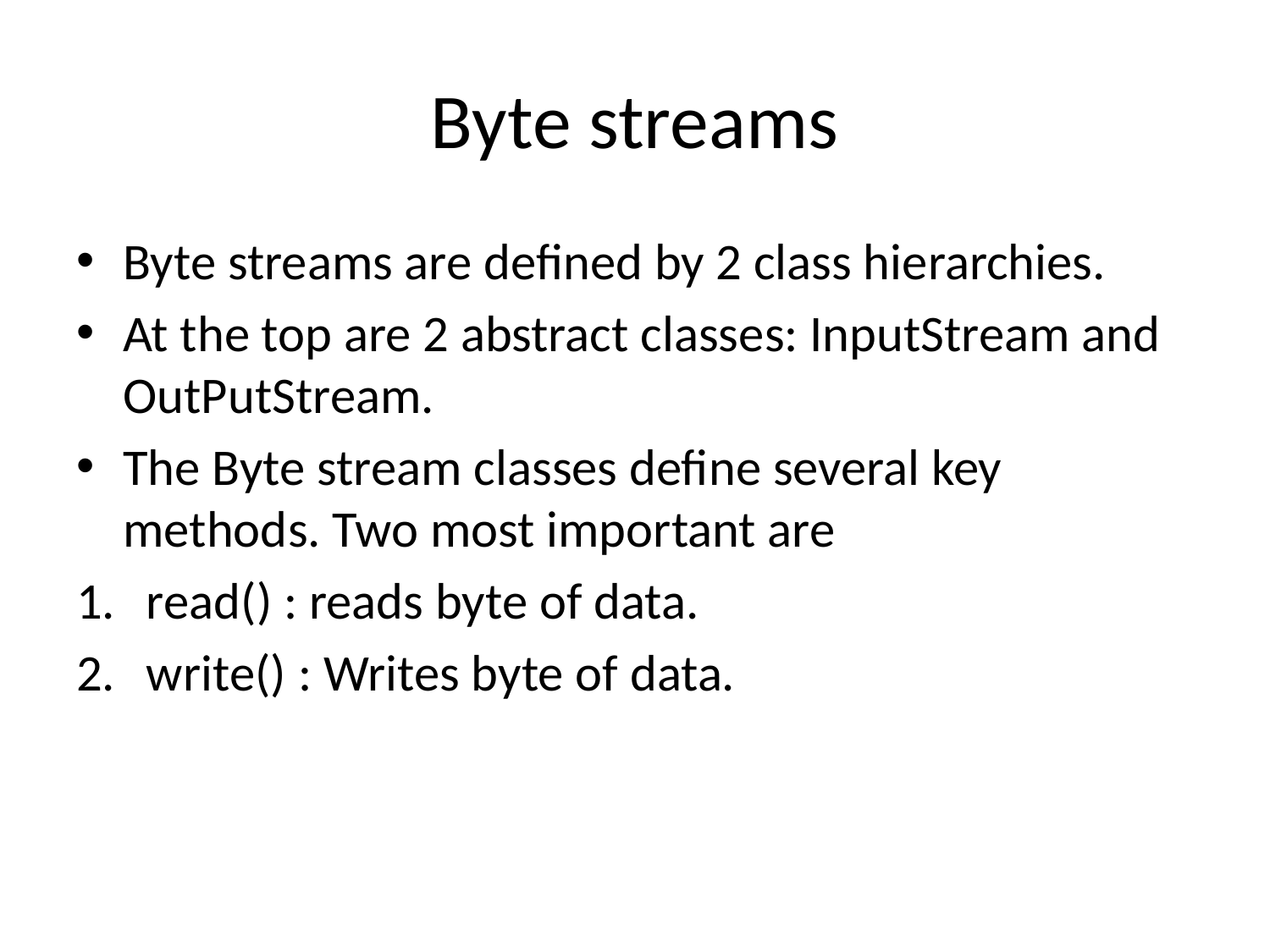

# Byte streams
Byte streams are defined by 2 class hierarchies.
At the top are 2 abstract classes: InputStream and OutPutStream.
The Byte stream classes define several key methods. Two most important are
read() : reads byte of data.
2. 	write() : Writes byte of data.